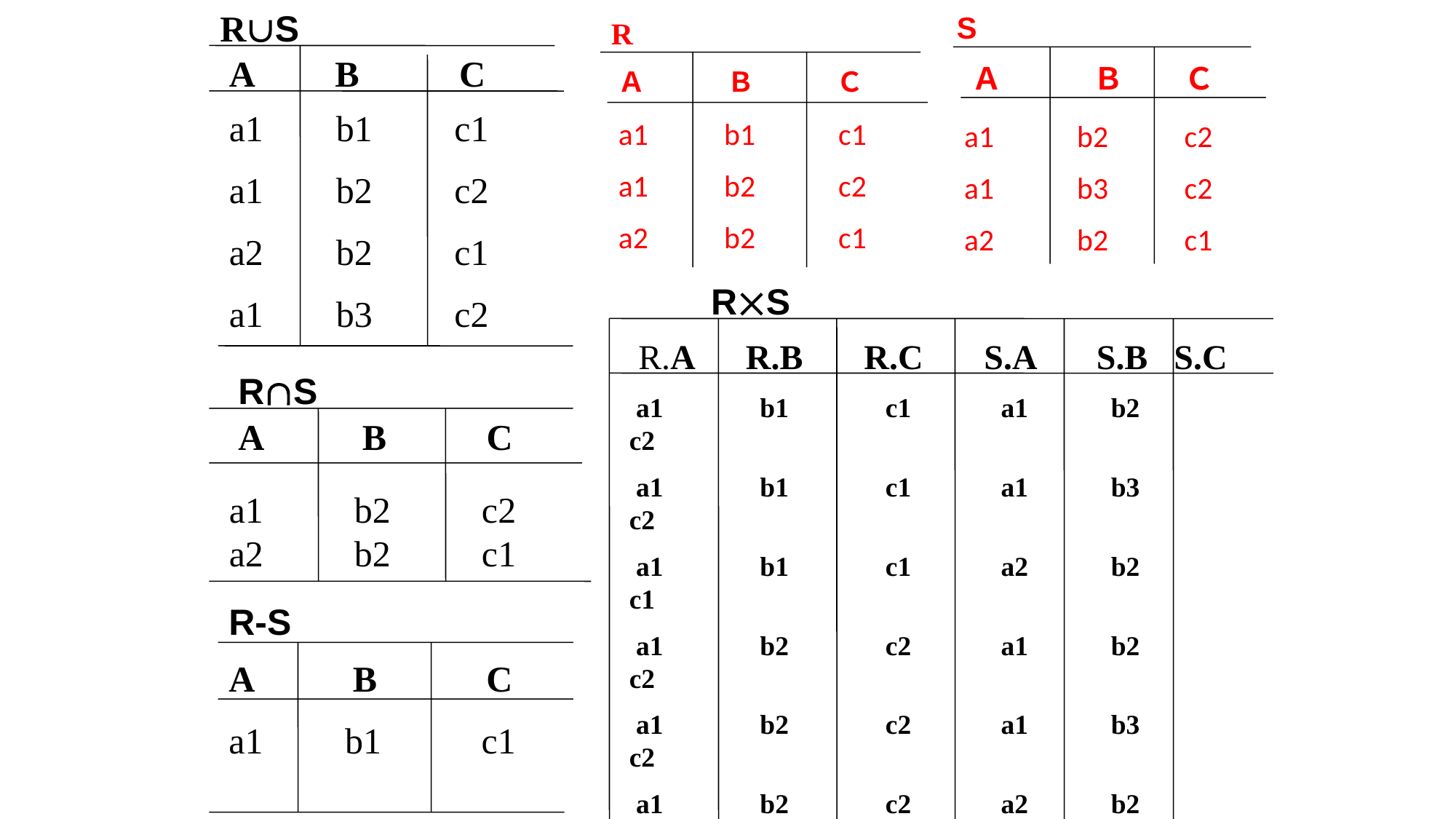

R∪S

A         B           C

a1        b1         c1
a1        b2         c2
a2        b2         c1
a1        b3         c2

S

Ａ　　　Ｂ　　Ｃ

a1            b2           c2
a1            b3           c2
a2            b2           c1
R

Ａ　　　Ｂ　　　Ｃ

a1           b1            c1
a1           b2            c2
a2           b2            c1
R×S

 R.A      R.B       R.C       S.A       S.B   S.C
 a1              b1              c1             a1            b2          c2
 a1              b1              c1             a1            b3          c2
 a1              b1              c1             a2            b2          c1
 a1              b2              c2             a1            b2          c2
 a1              b2              c2             a1            b3          c2
 a1              b2              c2             a2            b2          c1
 a2              b2              c1             a1            b2          c2
 a2              b2              c1             a1            b3          c2
 a2              b2              c1             a2            b2          c1
R∩S

A           B           C

a1          b2          c2
a2          b2          c1

R-S

A           B            C
a1         b1           c1